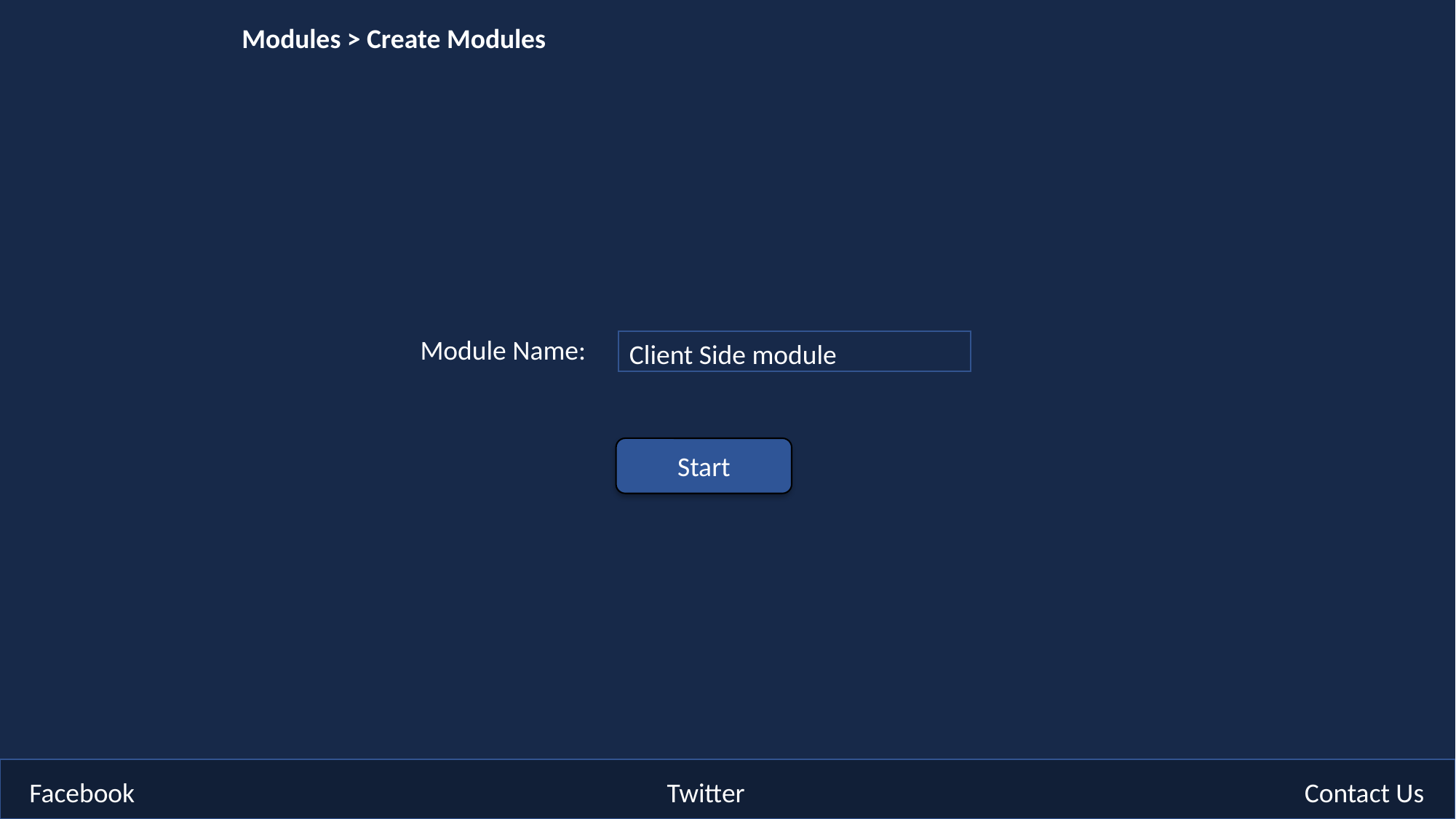

Modules > Create Modules
Module Name:

Start
Client Side module

Facebook
Twitter
Contact Us